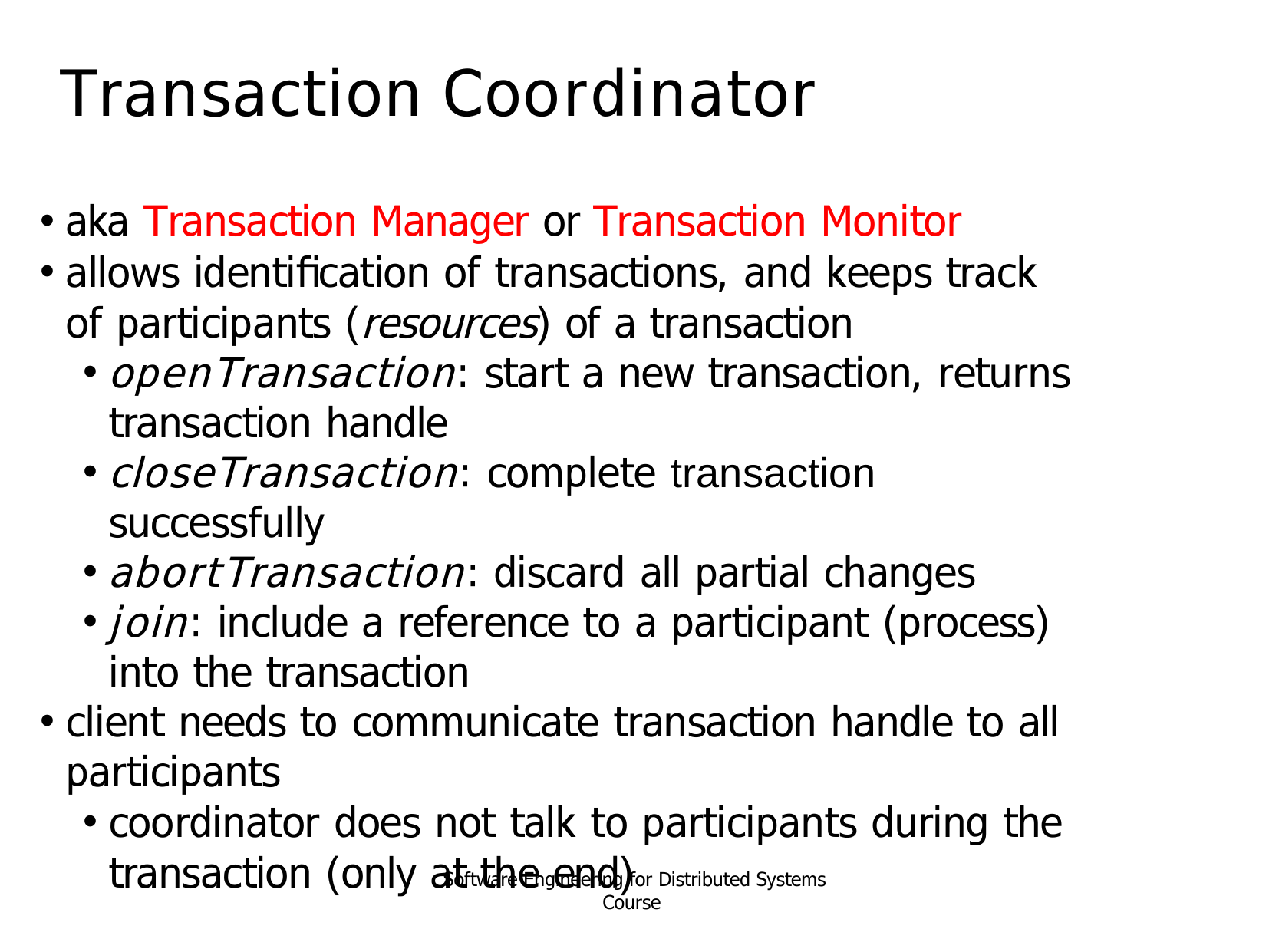

# Transaction Coordinator
aka Transaction Manager or Transaction Monitor
allows identiﬁcation of transactions, and keeps track of participants (resources) of a transaction
openTransaction: start a new transaction, returns transaction handle
closeTransaction: complete transaction successfully
abortTransaction: discard all partial changes
join: include a reference to a participant (process) into the transaction
client needs to communicate transaction handle to all participants
coordinator does not talk to participants during the transaction (only at the end)
Software Engineering for Distributed Systems Course
32